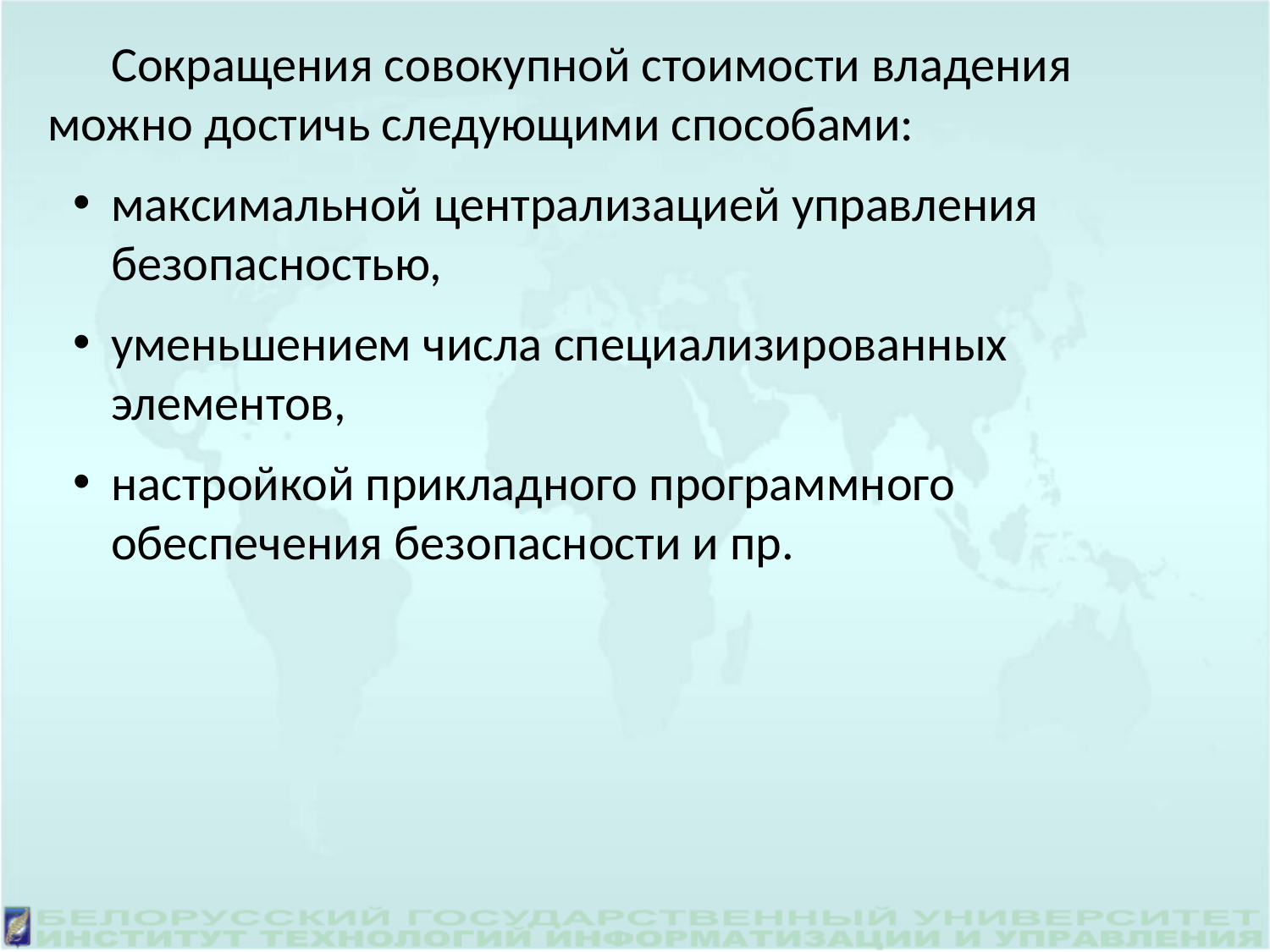

Сокращения совокупной стоимости владения можно достичь следующими способами:
максимальной централизацией управления безопасностью,
уменьшением числа специализированных элементов,
настройкой прикладного программного обеспечения безопасности и пр.